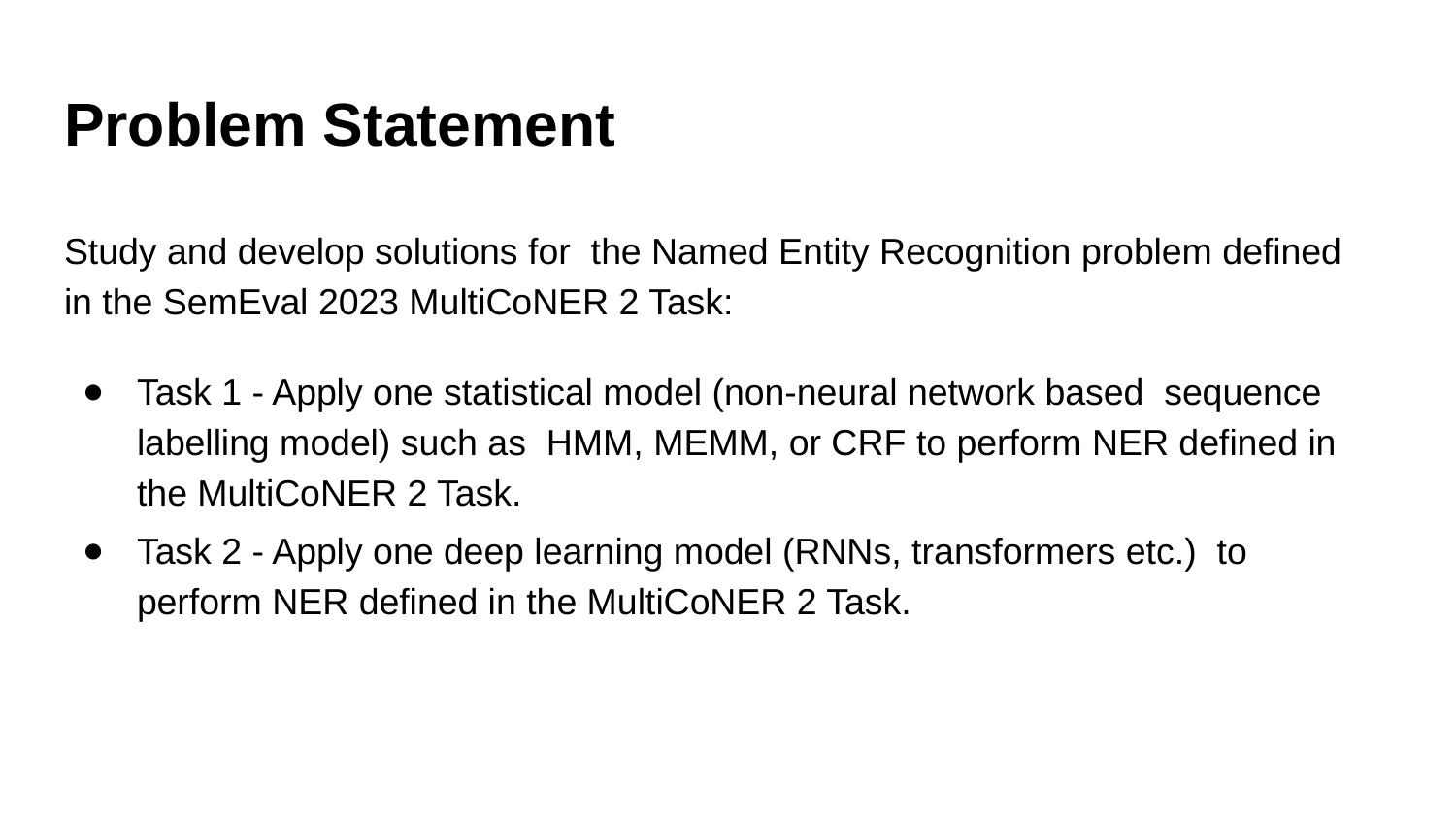

# Problem Statement
Study and develop solutions for  the Named Entity Recognition problem defined in the SemEval 2023 MultiCoNER 2 Task:

Task 1 - Apply one statistical model (non-neural network based  sequence labelling model) such as  HMM, MEMM, or CRF to perform NER defined in the MultiCoNER 2 Task.

Task 2 - Apply one deep learning model (RNNs, transformers etc.)  to perform NER defined in the MultiCoNER 2 Task.